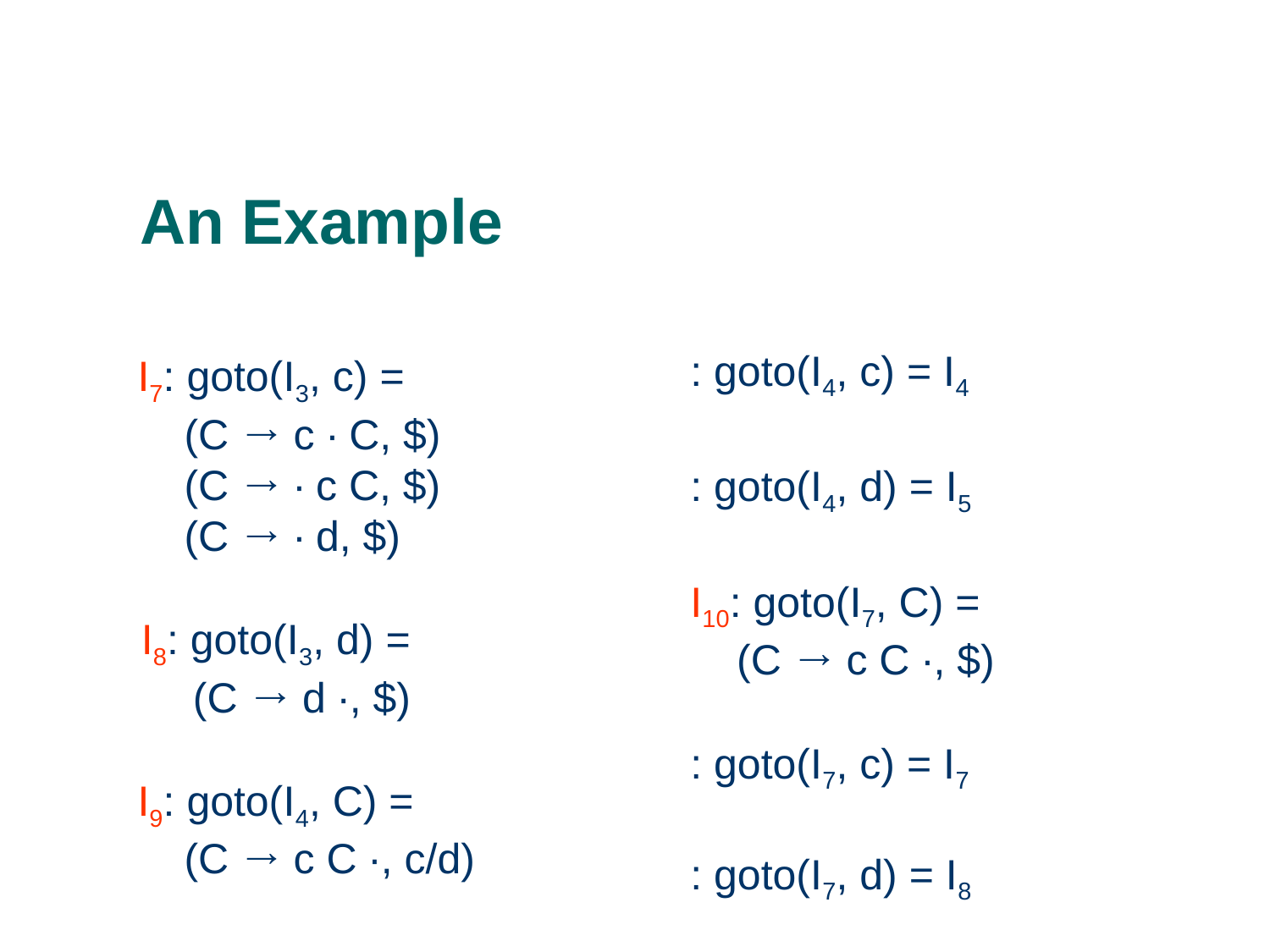

# An Example
: goto(I4, c) = I4
: goto(I4, d) = I5  I10: goto(I7, C) =
(C → c C ∙, $)

: goto(I7, c) = I7

: goto(I7, d) = I8
I7: goto(I3, c) =
(C → c ∙ C, $)
(C → ∙ c C, $)
(C → ∙ d, $)

I8: goto(I3, d) =
(C → d ∙, $)

I9: goto(I4, C) =
(C → c C ∙, c/d)